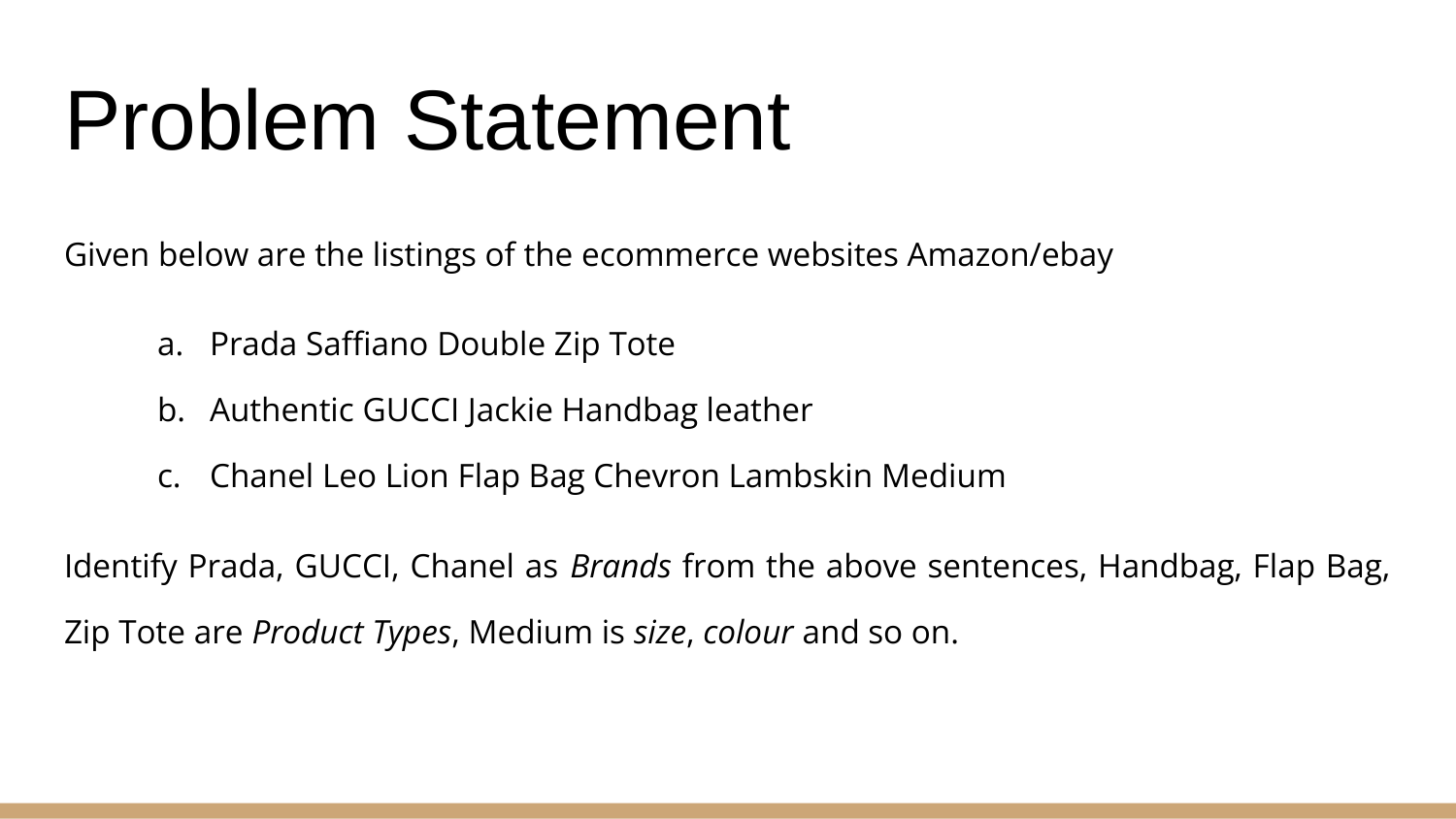

# Problem Statement
Given below are the listings of the ecommerce websites Amazon/ebay
Prada Saffiano Double Zip Tote
Authentic GUCCI Jackie Handbag leather
Chanel Leo Lion Flap Bag Chevron Lambskin Medium
Identify Prada, GUCCI, Chanel as Brands from the above sentences, Handbag, Flap Bag, Zip Tote are Product Types, Medium is size, colour and so on.